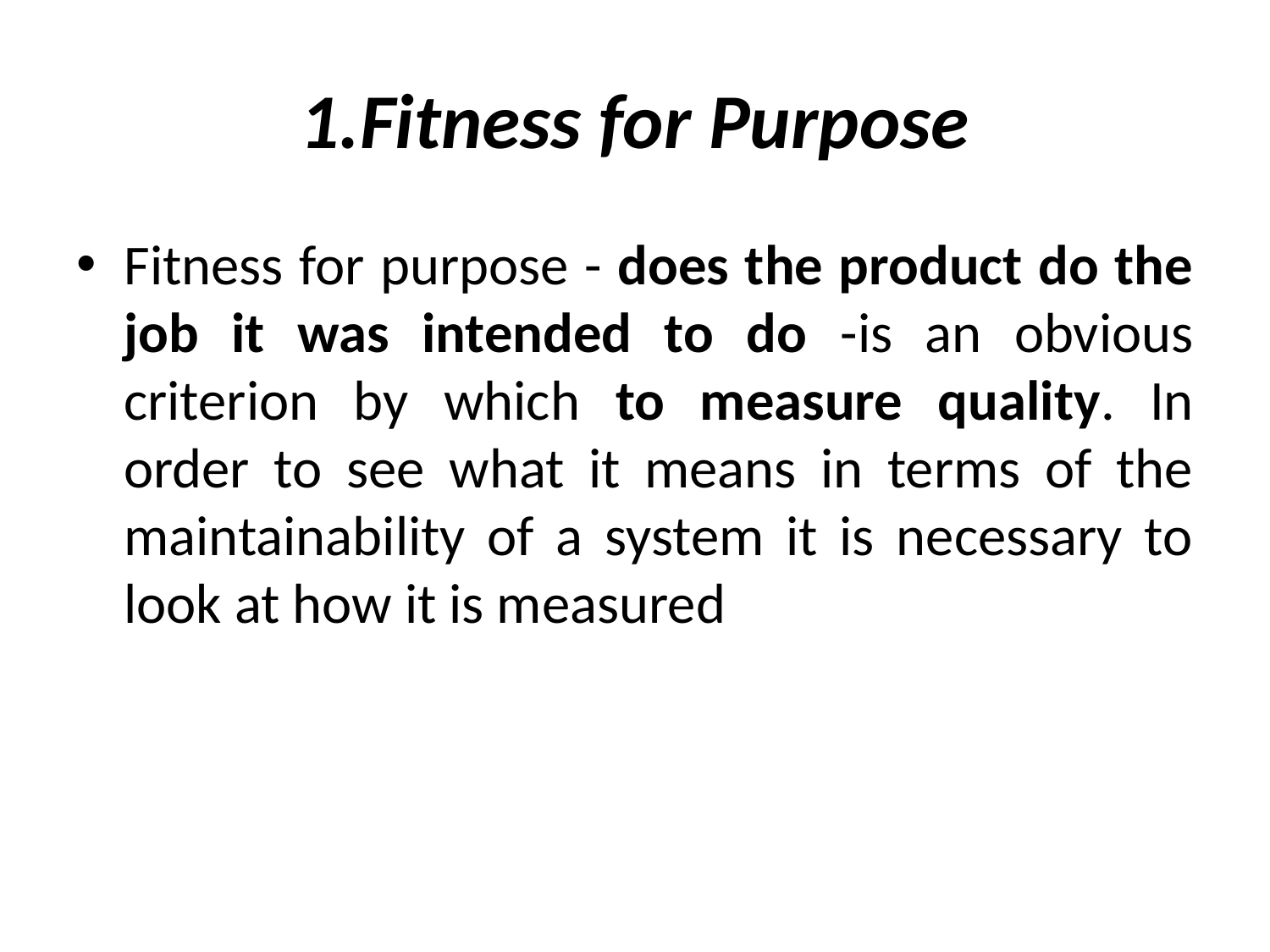

# 1.Fitness for Purpose
Fitness for purpose - does the product do the job it was intended to do -is an obvious criterion by which to measure quality. In order to see what it means in terms of the maintainability of a system it is necessary to look at how it is measured